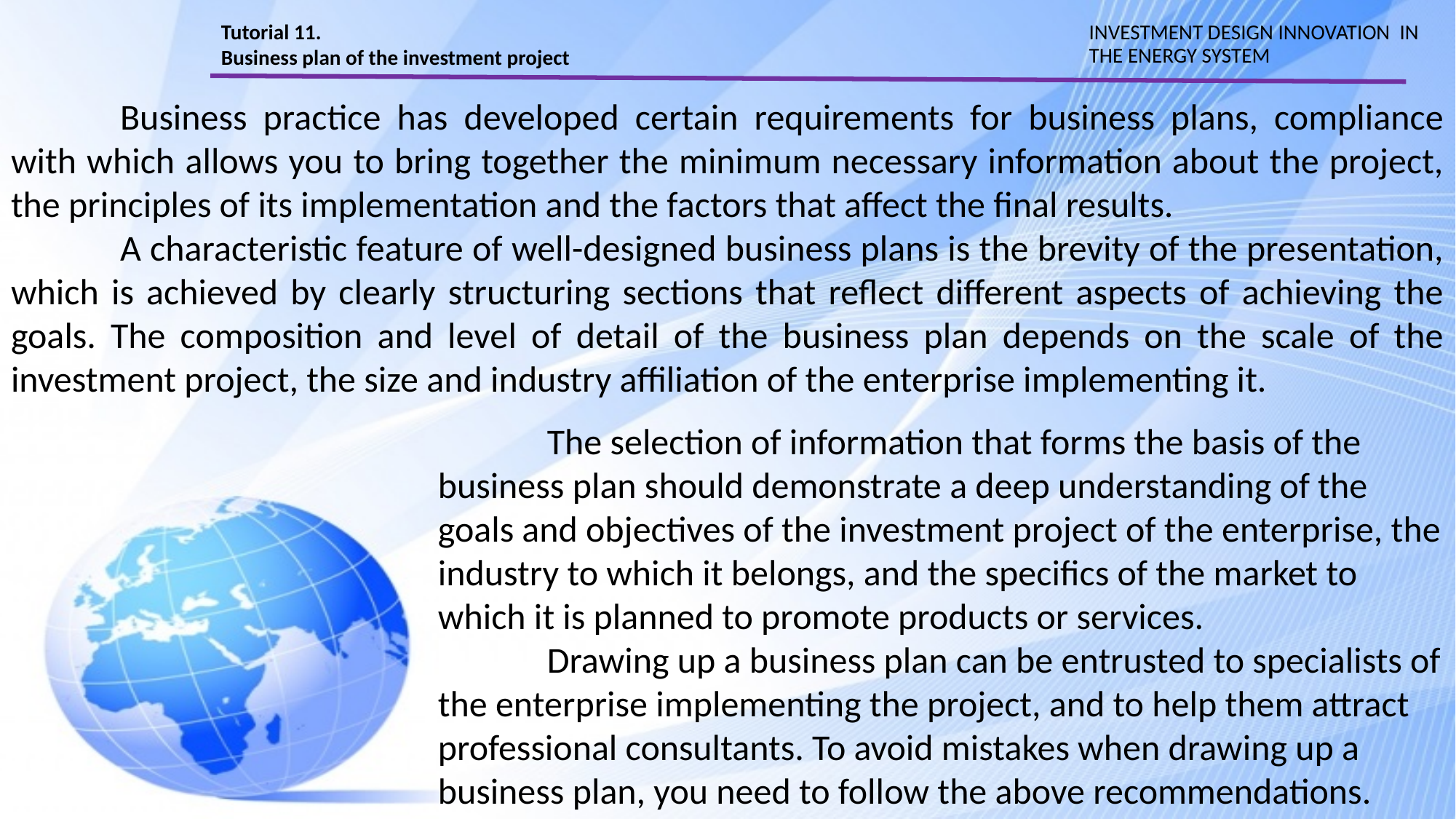

Tutorial 11.
Business plan of the investment project
INVESTMENT DESIGN INNOVATION  IN
THE ENERGY SYSTEM
	Business practice has developed certain requirements for business plans, compliance with which allows you to bring together the minimum necessary information about the project, the principles of its implementation and the factors that affect the final results.
	A characteristic feature of well-designed business plans is the brevity of the presentation, which is achieved by clearly structuring sections that reflect different aspects of achieving the goals. The composition and level of detail of the business plan depends on the scale of the investment project, the size and industry affiliation of the enterprise implementing it.
	The selection of information that forms the basis of the business plan should demonstrate a deep understanding of the goals and objectives of the investment project of the enterprise, the industry to which it belongs, and the specifics of the market to which it is planned to promote products or services.
	Drawing up a business plan can be entrusted to specialists of the enterprise implementing the project, and to help them attract professional consultants. To avoid mistakes when drawing up a business plan, you need to follow the above recommendations.